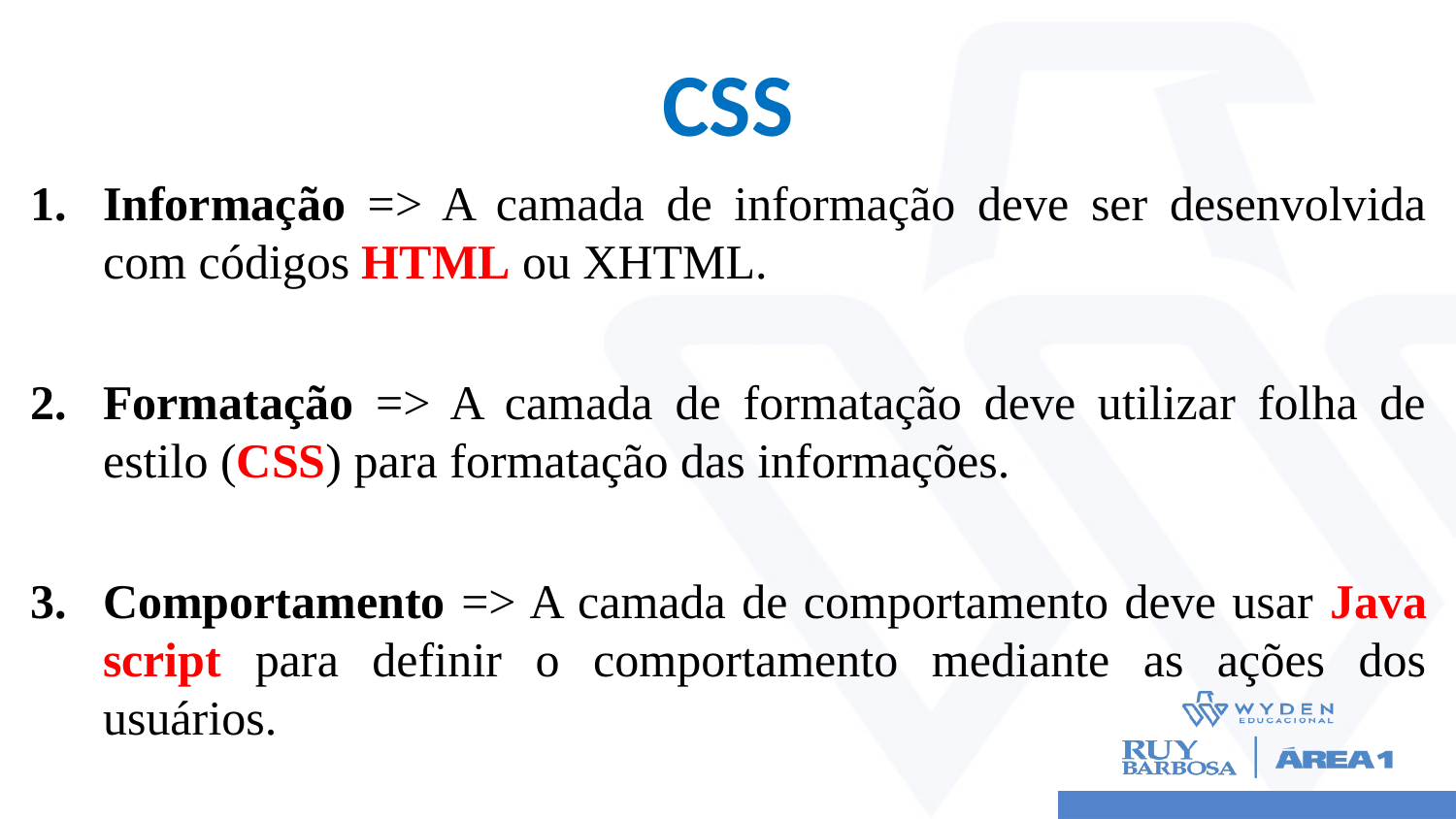

# CSS
Informação => A camada de informação deve ser desenvolvida com códigos HTML ou XHTML.

Formatação => A camada de formatação deve utilizar folha de estilo (CSS) para formatação das informações.

Comportamento => A camada de comportamento deve usar Java script para definir o comportamento mediante as ações dos usuários.